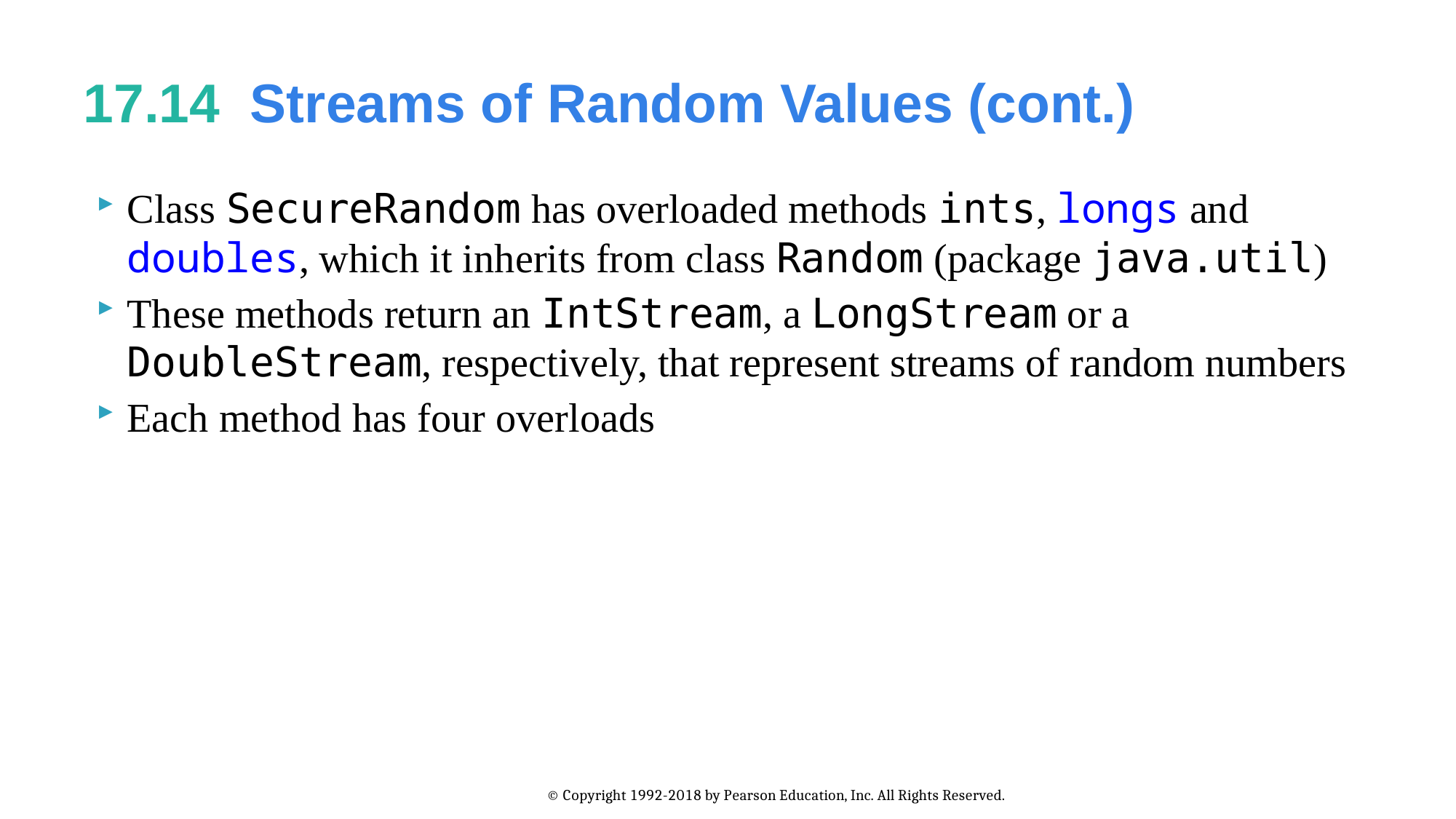

# 17.14  Streams of Random Values (cont.)
Class SecureRandom has overloaded methods ints, longs and doubles, which it inherits from class Random (package java.util)
These methods return an IntStream, a LongStream or a DoubleStream, respectively, that represent streams of random numbers
Each method has four overloads
© Copyright 1992-2018 by Pearson Education, Inc. All Rights Reserved.